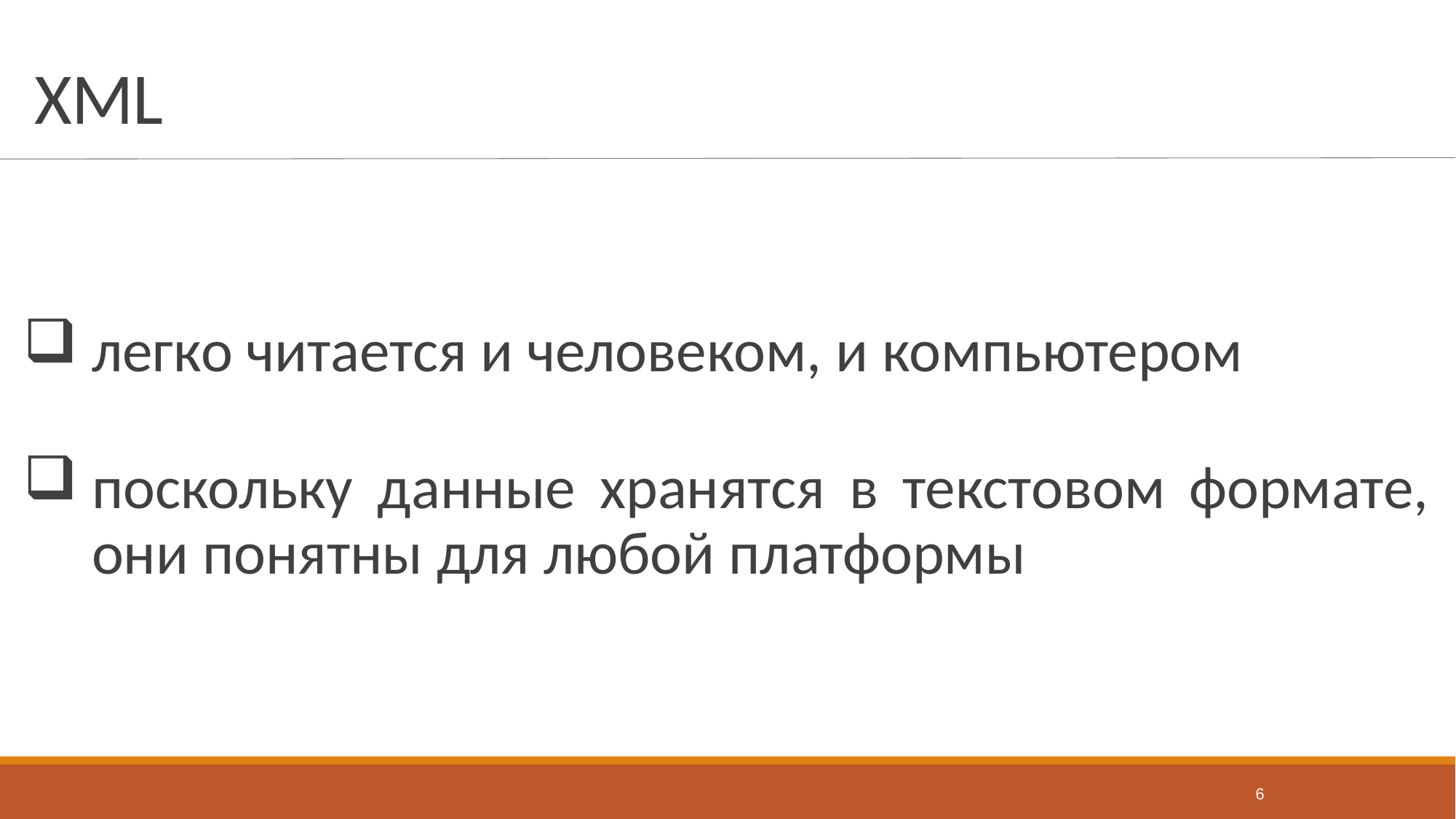

# XML

легко читается и человеком, и компьютером

поскольку данные хранятся в текстовом формате, они понятны для любой платформы
6